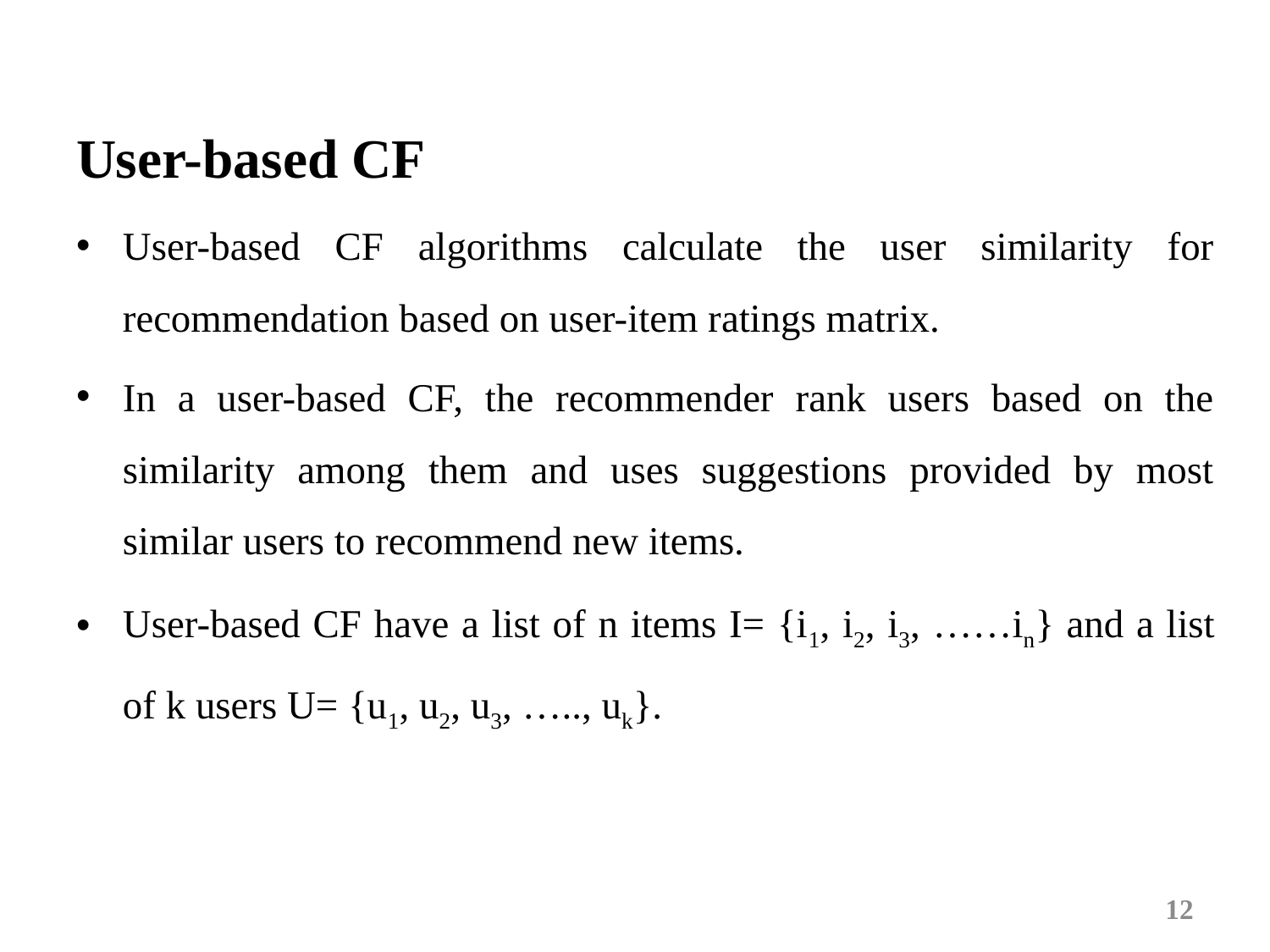

User-based CF
User-based CF algorithms calculate the user similarity for recommendation based on user-item ratings matrix.
In a user-based CF, the recommender rank users based on the similarity among them and uses suggestions provided by most similar users to recommend new items.
User-based CF have a list of n items I= {i1, i2, i3, ……in} and a list of k users U= {u1, u2, u3, ….., uk}.

12